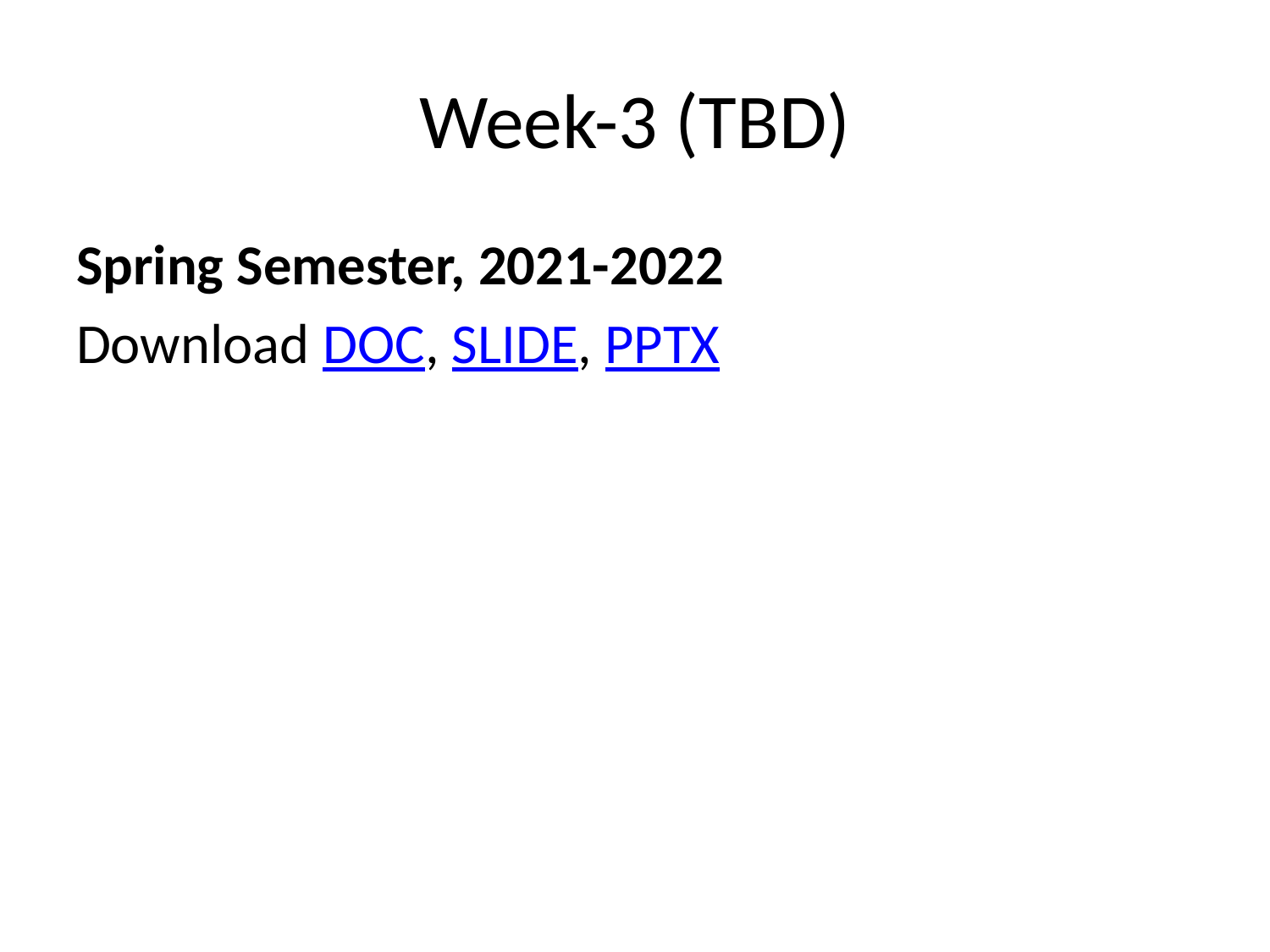

# Week-3 (TBD)
Spring Semester, 2021-2022
Download DOC, SLIDE, PPTX